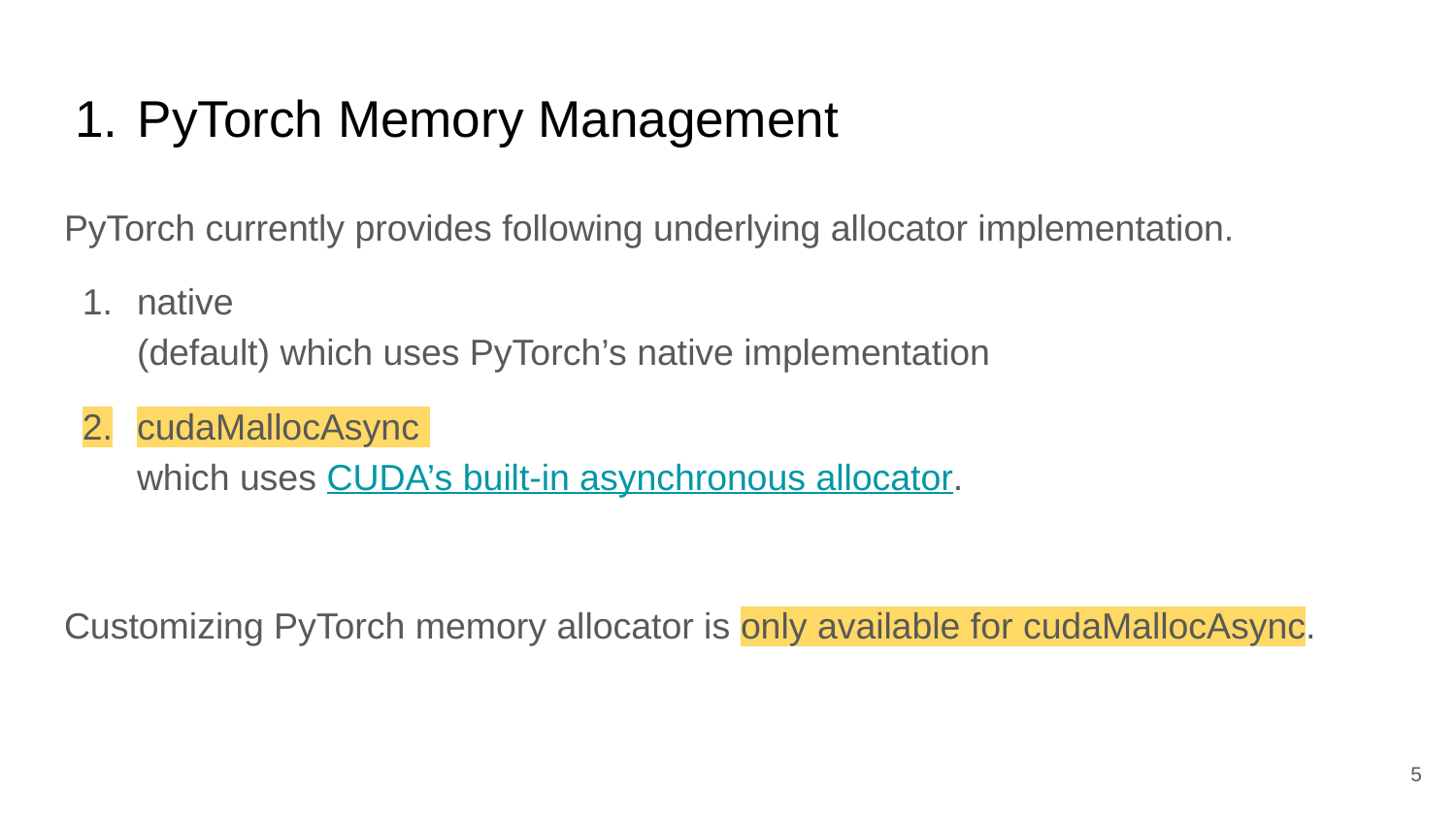

# PyTorch Memory Management
PyTorch currently provides following underlying allocator implementation.
native
(default) which uses PyTorch’s native implementation
cudaMallocAsync
which uses CUDA’s built-in asynchronous allocator.

Customizing PyTorch memory allocator is only available for cudaMallocAsync.
5